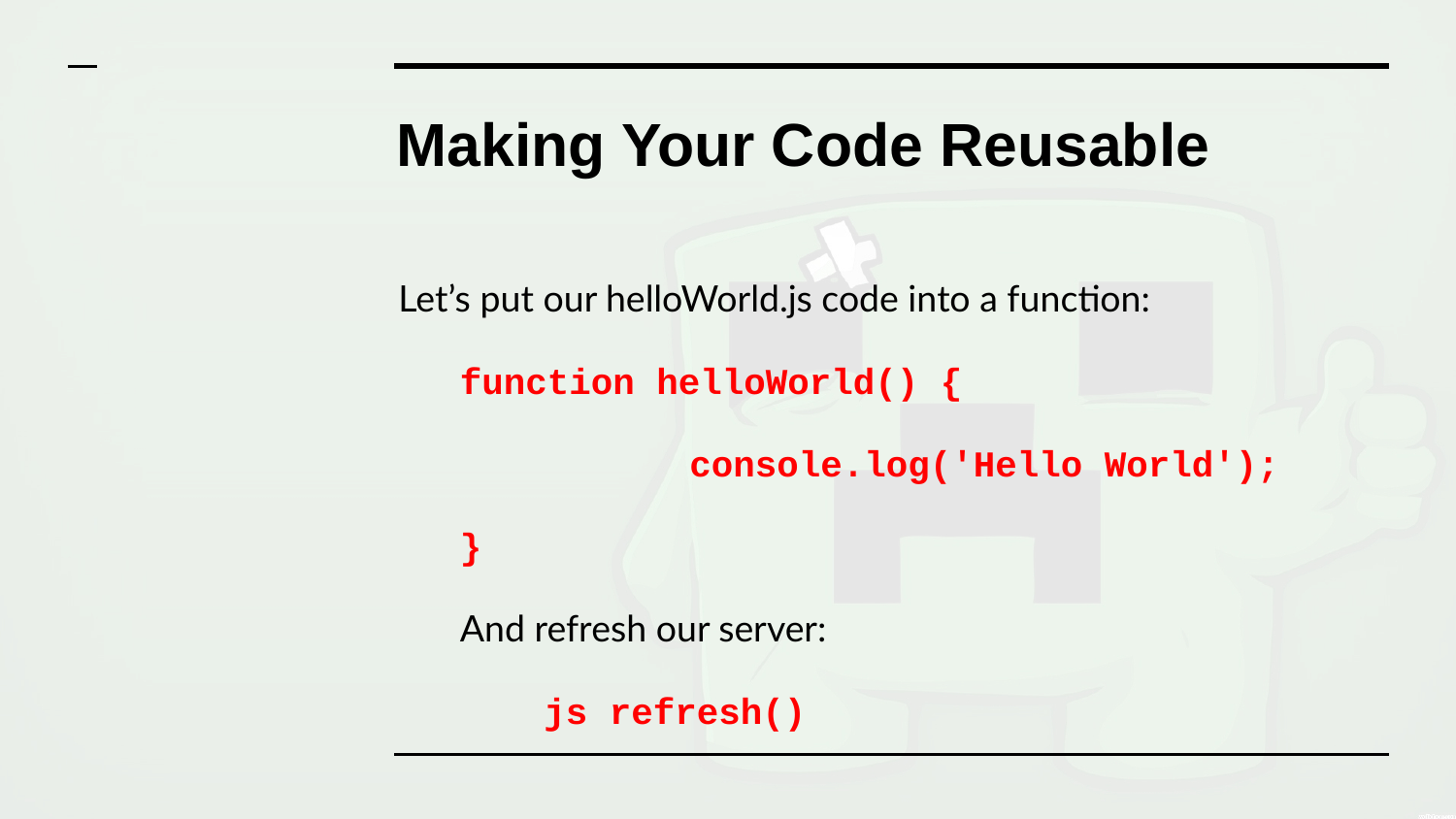

# Making Your Code Reusable
Let’s put our helloWorld.js code into a function:
function helloWorld() {
		console.log('Hello World');
}
And refresh our server:
	js refresh()